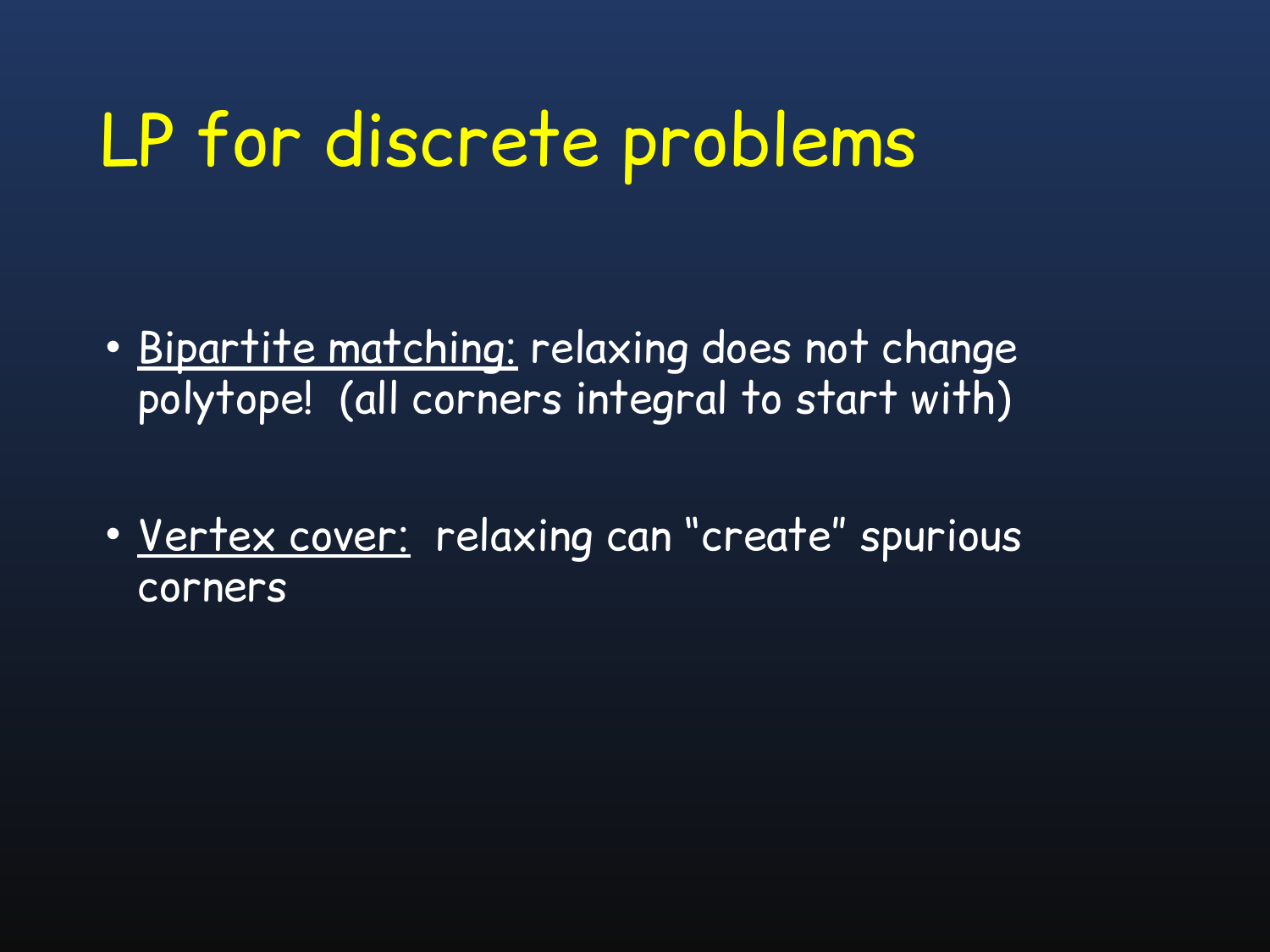

# LP for discrete problems
Bipartite matching: relaxing does not change polytope!  (all corners integral to start with)

Vertex cover:  relaxing can “create” spurious corners